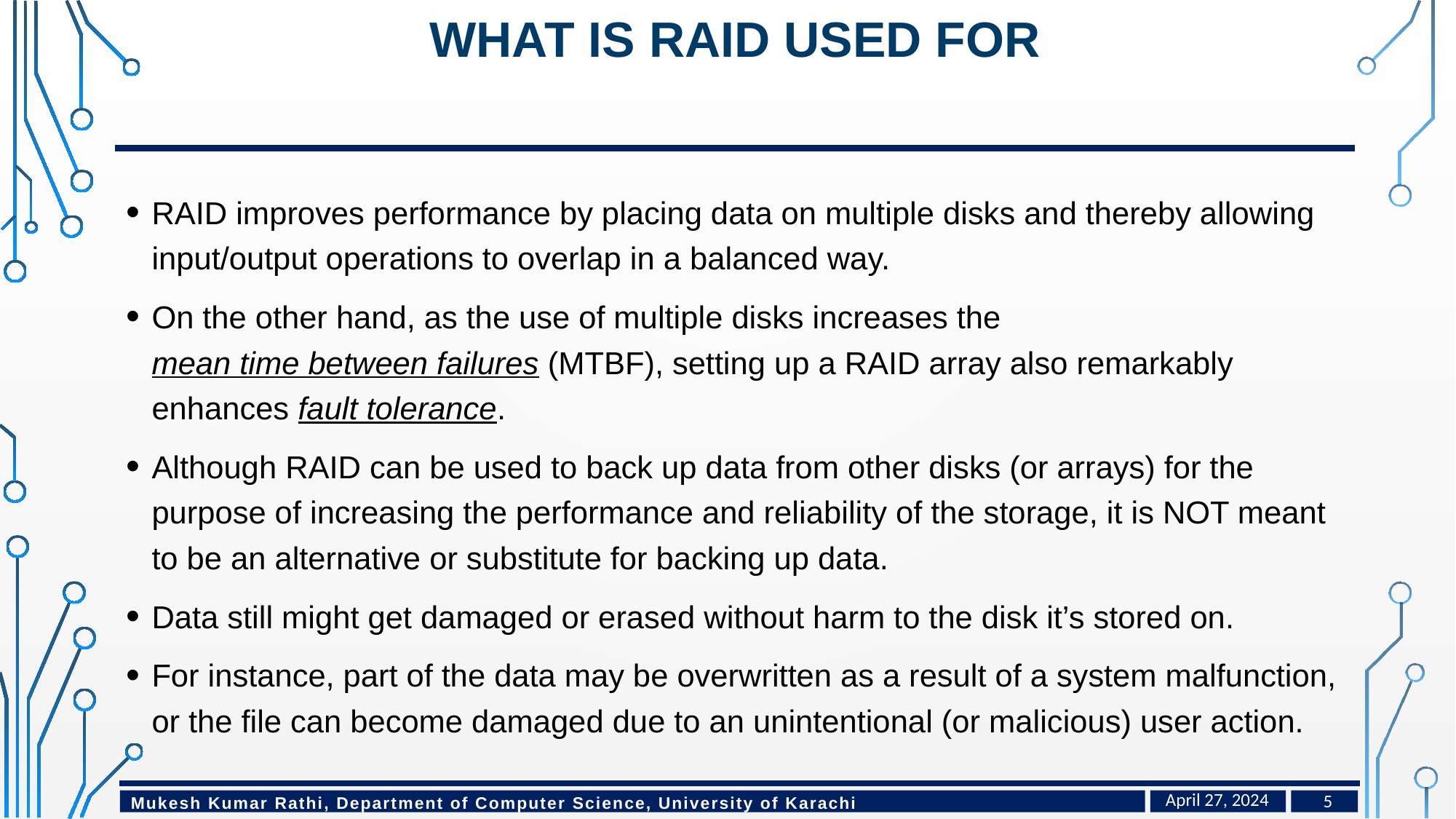

# What is RAID Used For
RAID improves performance by placing data on multiple disks and thereby allowing input/output operations to overlap in a balanced way.
On the other hand, as the use of multiple disks increases the mean time between failures (MTBF), setting up a RAID array also remarkably enhances fault tolerance.
Although RAID can be used to back up data from other disks (or arrays) for the purpose of increasing the performance and reliability of the storage, it is NOT meant to be an alternative or substitute for backing up data.
Data still might get damaged or erased without harm to the disk it’s stored on.
For instance, part of the data may be overwritten as a result of a system malfunction, or the file can become damaged due to an unintentional (or malicious) user action.

April 27, 2024
5